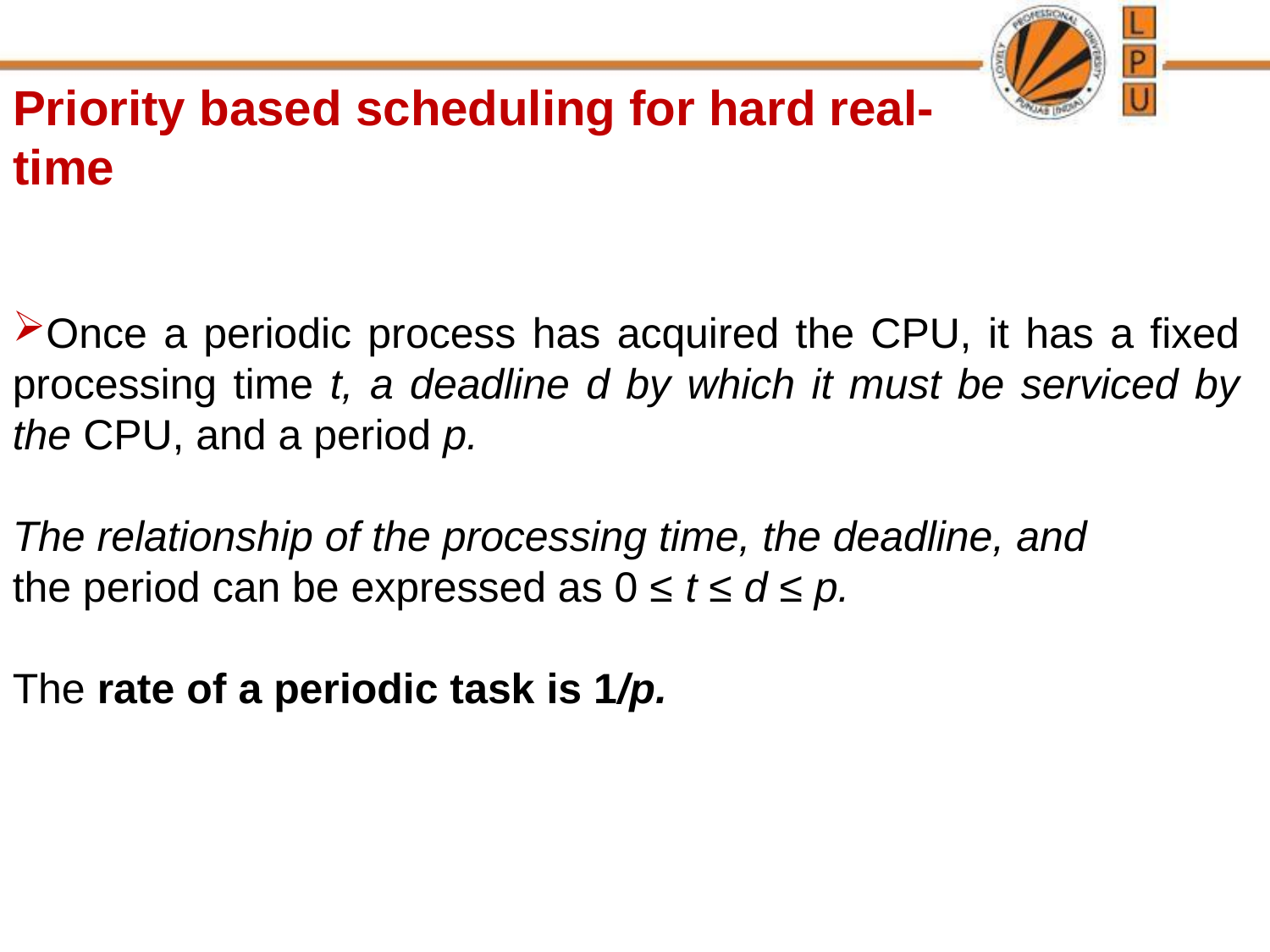

Priority based scheduling for hard real-time

Once a periodic process has acquired the CPU, it has a fixed processing time t, a deadline d by which it must be serviced by the CPU, and a period p.

The relationship of the processing time, the deadline, and
the period can be expressed as 0 ≤ t ≤ d ≤ p.

The rate of a periodic task is 1/p.